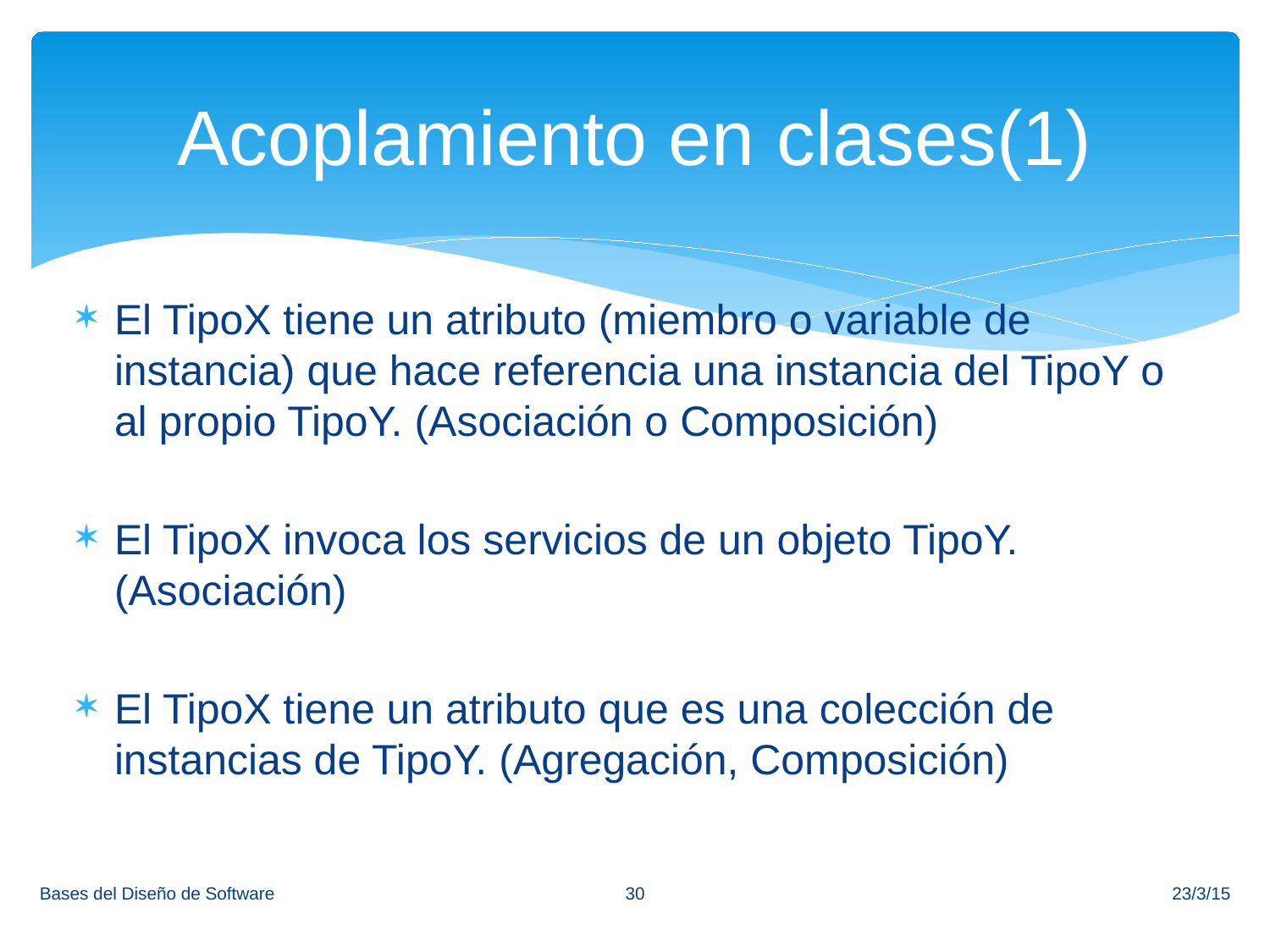

# Acoplamiento en clases(1)
El TipoX tiene un atributo (miembro o variable de instancia) que hace referencia una instancia del TipoY o al propio TipoY. (Asociación o Composición)

El TipoX invoca los servicios de un objeto TipoY. (Asociación)

El TipoX tiene un atributo que es una colección de instancias de TipoY. (Agregación, Composición)

30
Bases del Diseño de Software
23/3/15